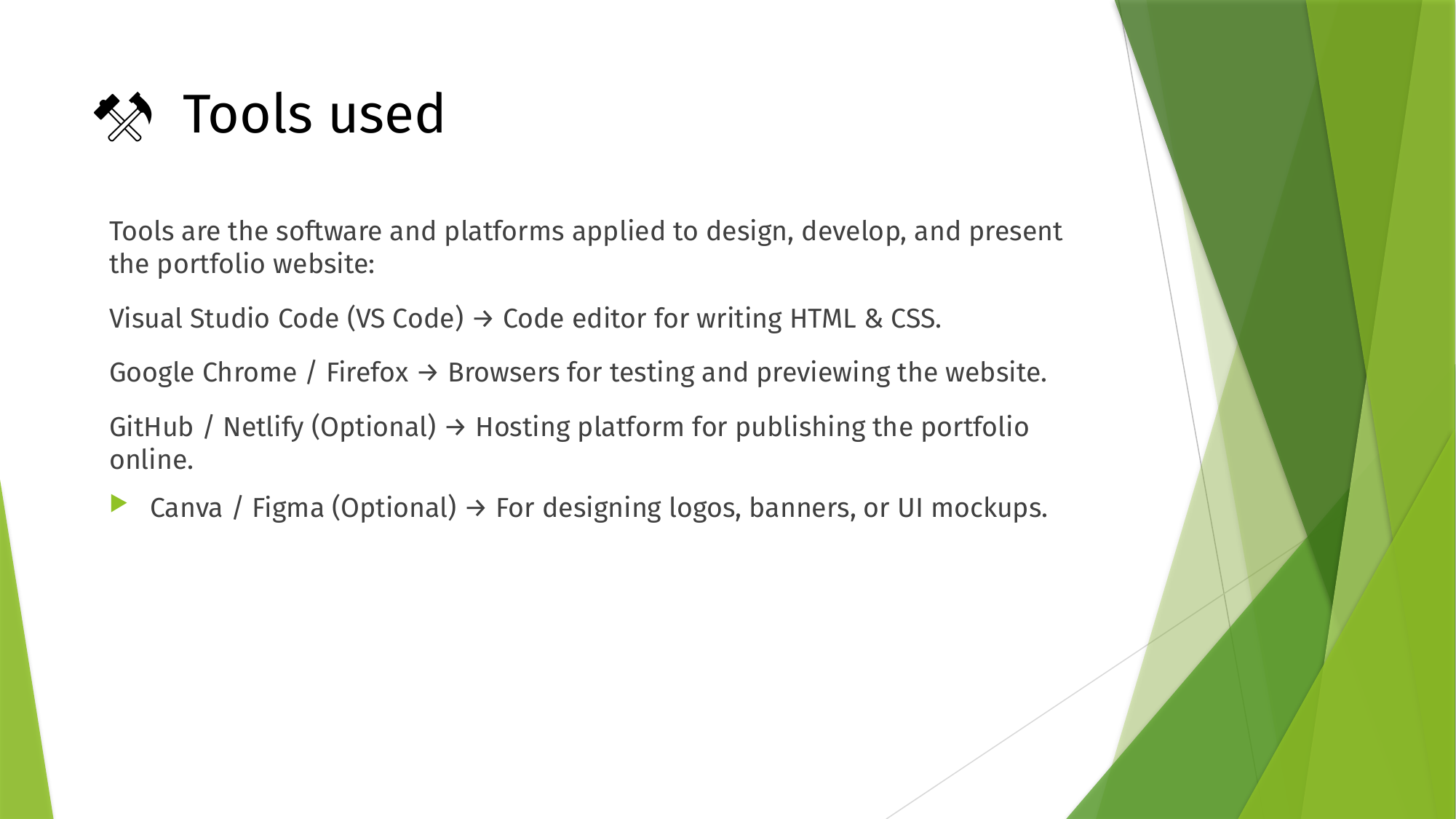

# ⚒️  Tools used
Tools are the software and platforms applied to design, develop, and present the portfolio website:
Visual Studio Code (VS Code) → Code editor for writing HTML & CSS.
Google Chrome / Firefox → Browsers for testing and previewing the website.
GitHub / Netlify (Optional) → Hosting platform for publishing the portfolio online.
Canva / Figma (Optional) → For designing logos, banners, or UI mockups.